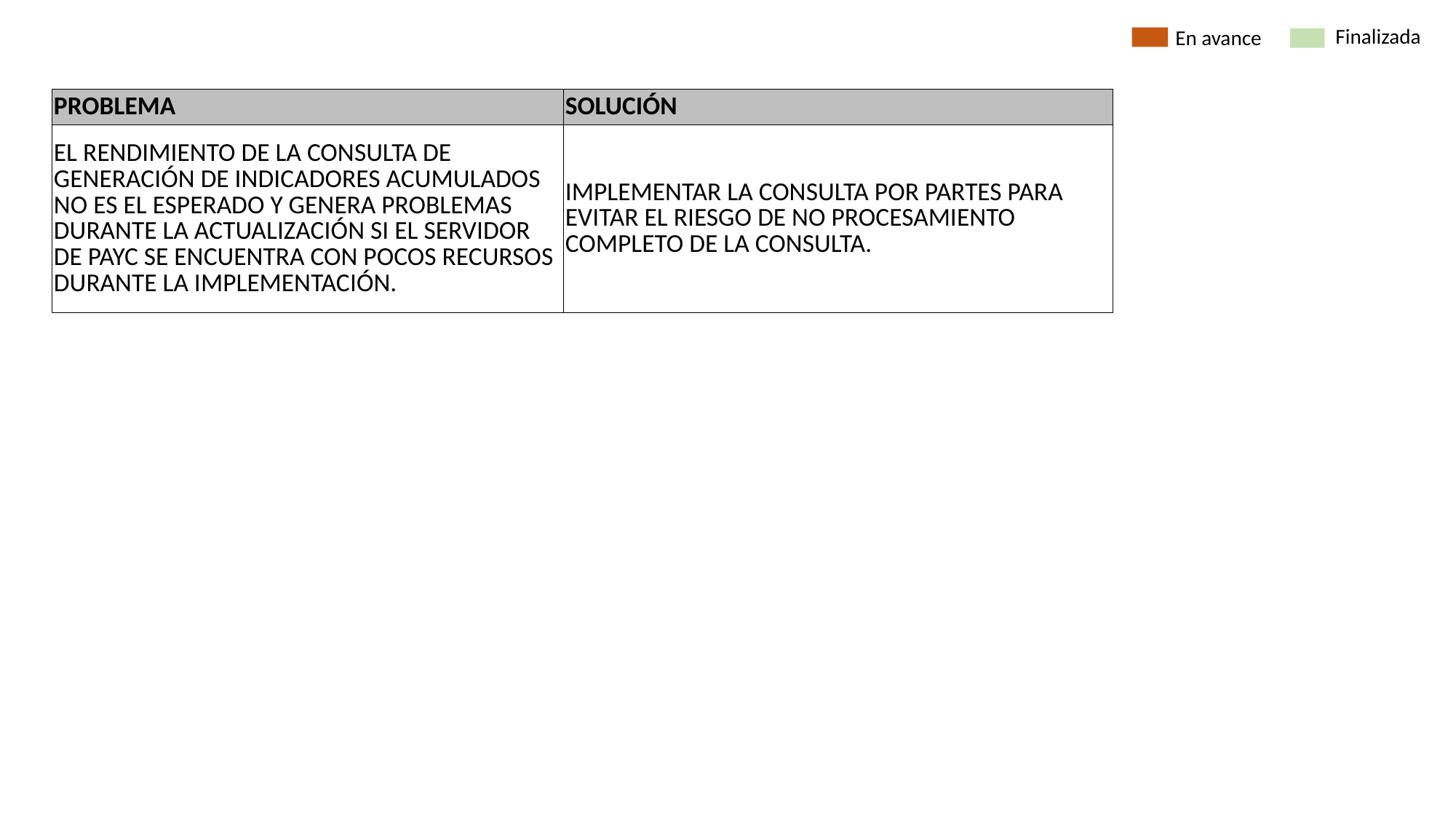

Finalizada
En avance

| PROBLEMA | SOLUCIÓN |
| --- | --- |
| EL RENDIMIENTO DE LA CONSULTA DE GENERACIÓN DE INDICADORES ACUMULADOS NO ES EL ESPERADO Y GENERA PROBLEMAS DURANTE LA ACTUALIZACIÓN SI EL SERVIDOR DE PAYC SE ENCUENTRA CON POCOS RECURSOS DURANTE LA IMPLEMENTACIÓN. | IMPLEMENTAR LA CONSULTA POR PARTES PARA EVITAR EL RIESGO DE NO PROCESAMIENTO COMPLETO DE LA CONSULTA. |